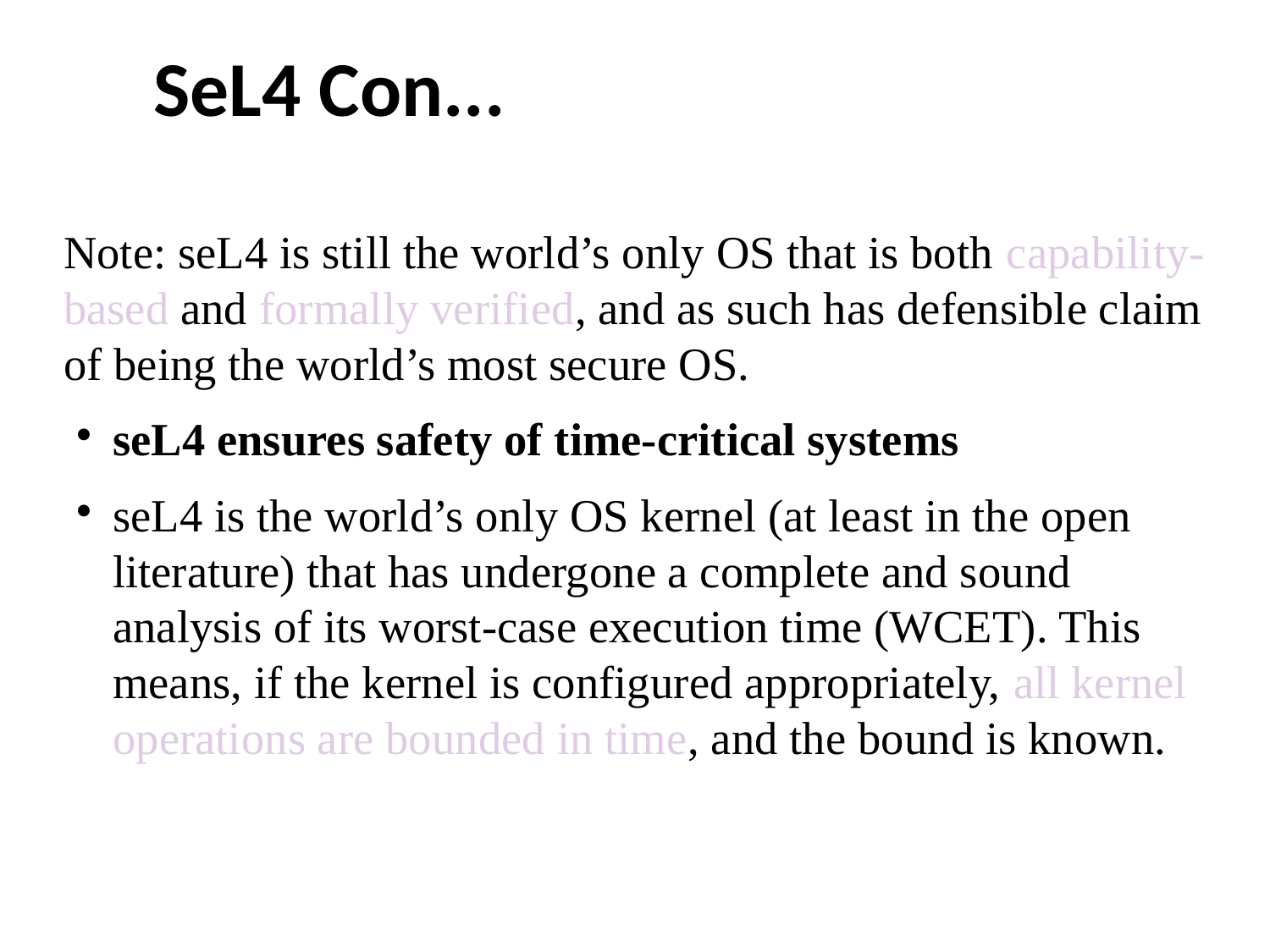

SeL4 Con...
Note: seL4 is still the world’s only OS that is both capability-based and formally verified, and as such has defensible claim of being the world’s most secure OS.
seL4 ensures safety of time-critical systems
seL4 is the world’s only OS kernel (at least in the open literature) that has undergone a complete and sound analysis of its worst-case execution time (WCET). This means, if the kernel is configured appropriately, all kernel operations are bounded in time, and the bound is known.